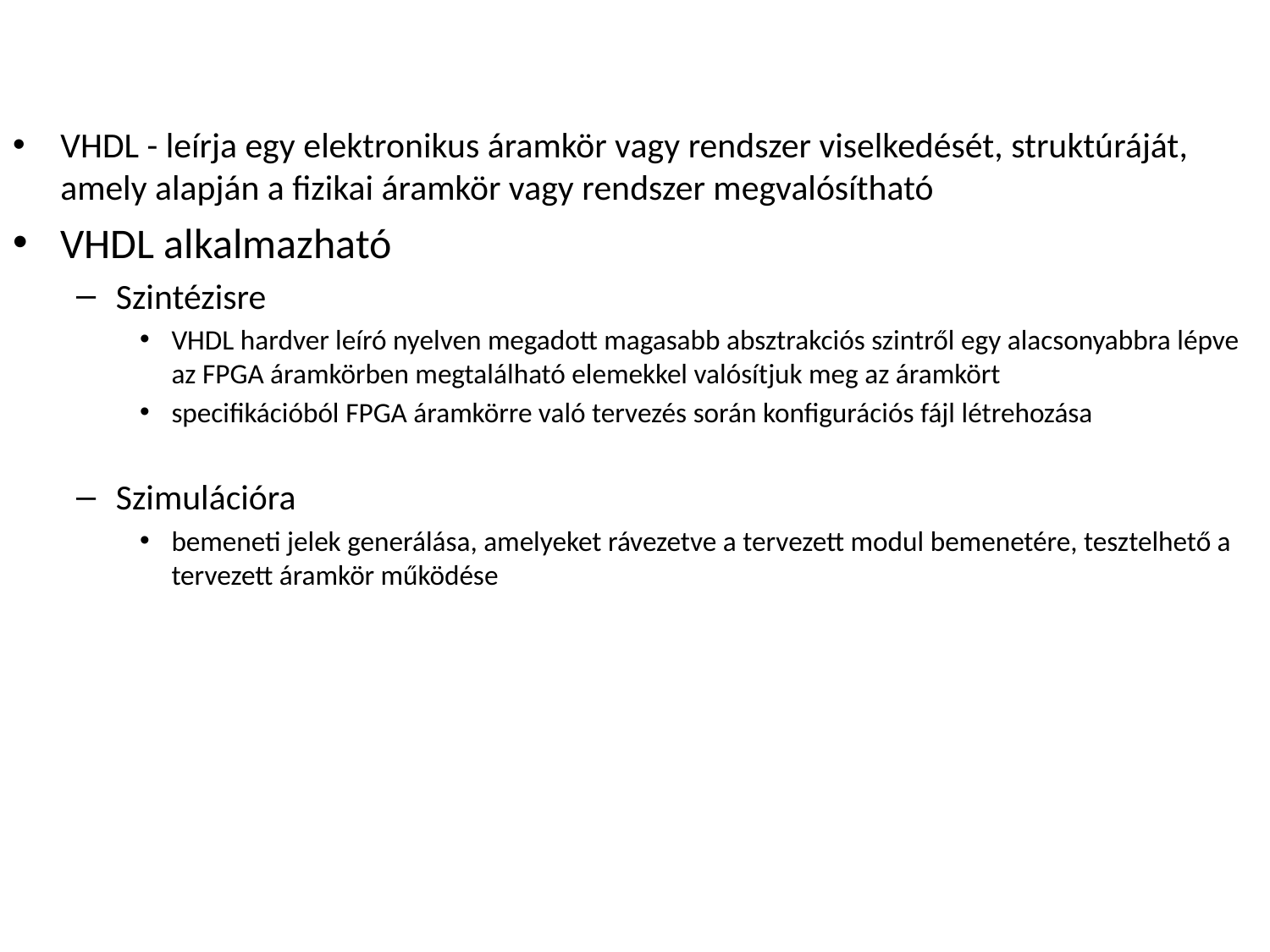

#
VHDL - leírja egy elektronikus áramkör vagy rendszer viselkedését, struktúráját, amely alapján a fizikai áramkör vagy rendszer megvalósítható
VHDL alkalmazható
Szintézisre
VHDL hardver leíró nyelven megadott magasabb absztrakciós szintről egy alacsonyabbra lépve az FPGA áramkörben megtalálható elemekkel valósítjuk meg az áramkört
specifikációból FPGA áramkörre való tervezés során konfigurációs fájl létrehozása

Szimulációra
bemeneti jelek generálása, amelyeket rávezetve a tervezett modul bemenetére, tesztelhető a tervezett áramkör működése